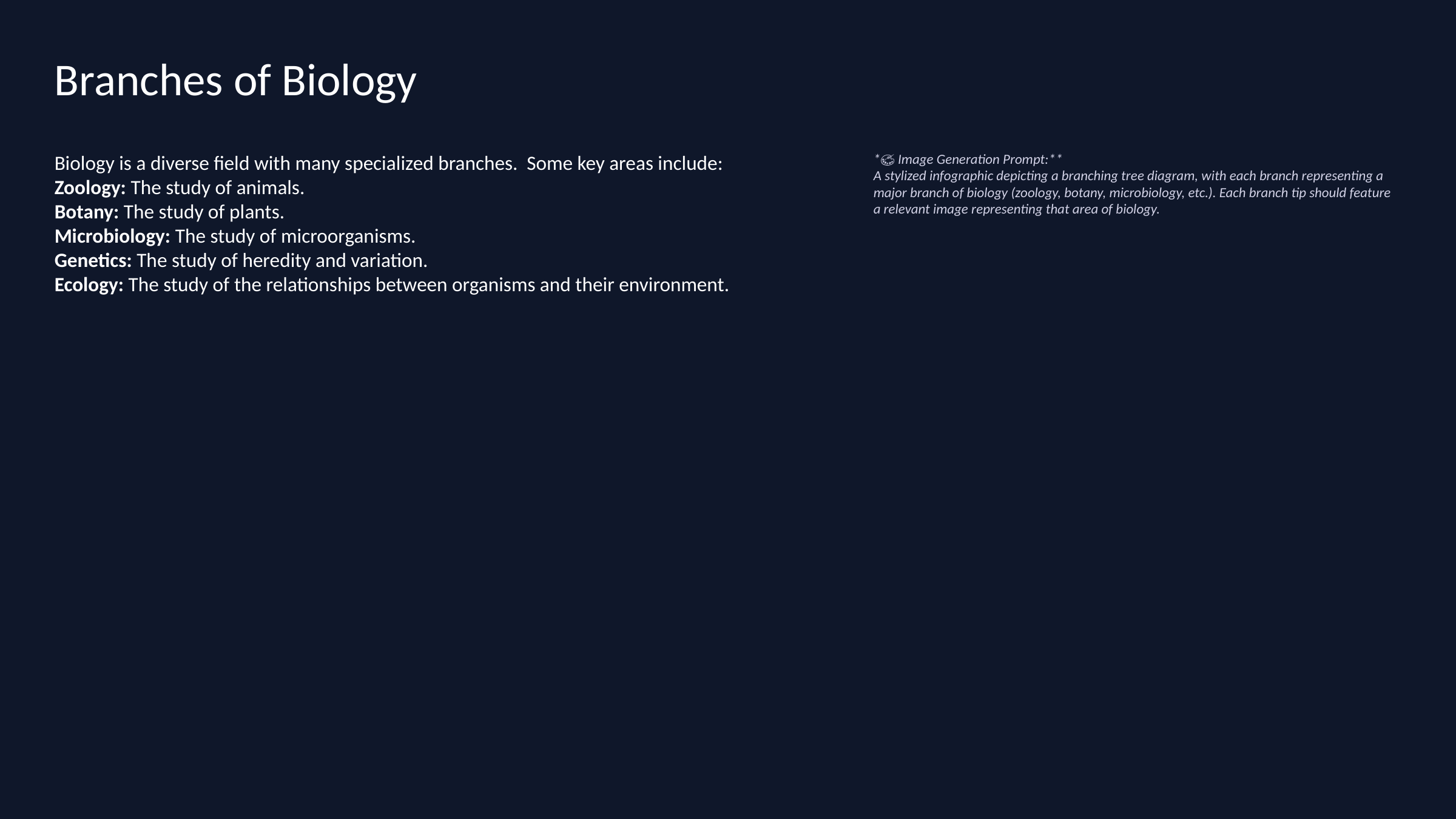

Branches of Biology

Biology is a diverse field with many specialized branches.  Some key areas include:
Zoology: The study of animals.
Botany: The study of plants.
Microbiology: The study of microorganisms.
Genetics: The study of heredity and variation.
Ecology: The study of the relationships between organisms and their environment.

*🎨 Image Generation Prompt:**
A stylized infographic depicting a branching tree diagram, with each branch representing a major branch of biology (zoology, botany, microbiology, etc.). Each branch tip should feature a relevant image representing that area of biology.